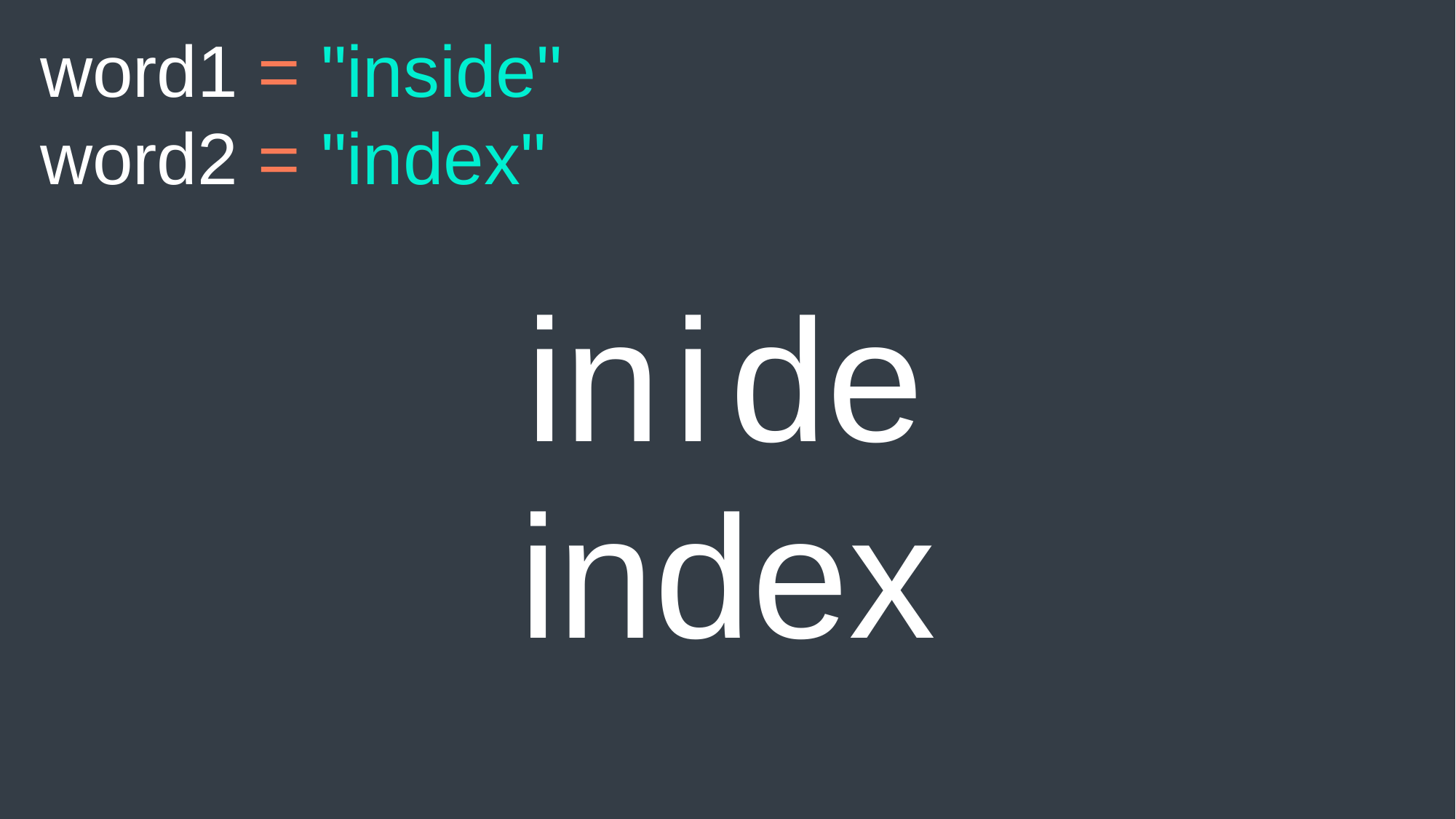

word1 = "inside"
word2 = "index"
in
i
de
index